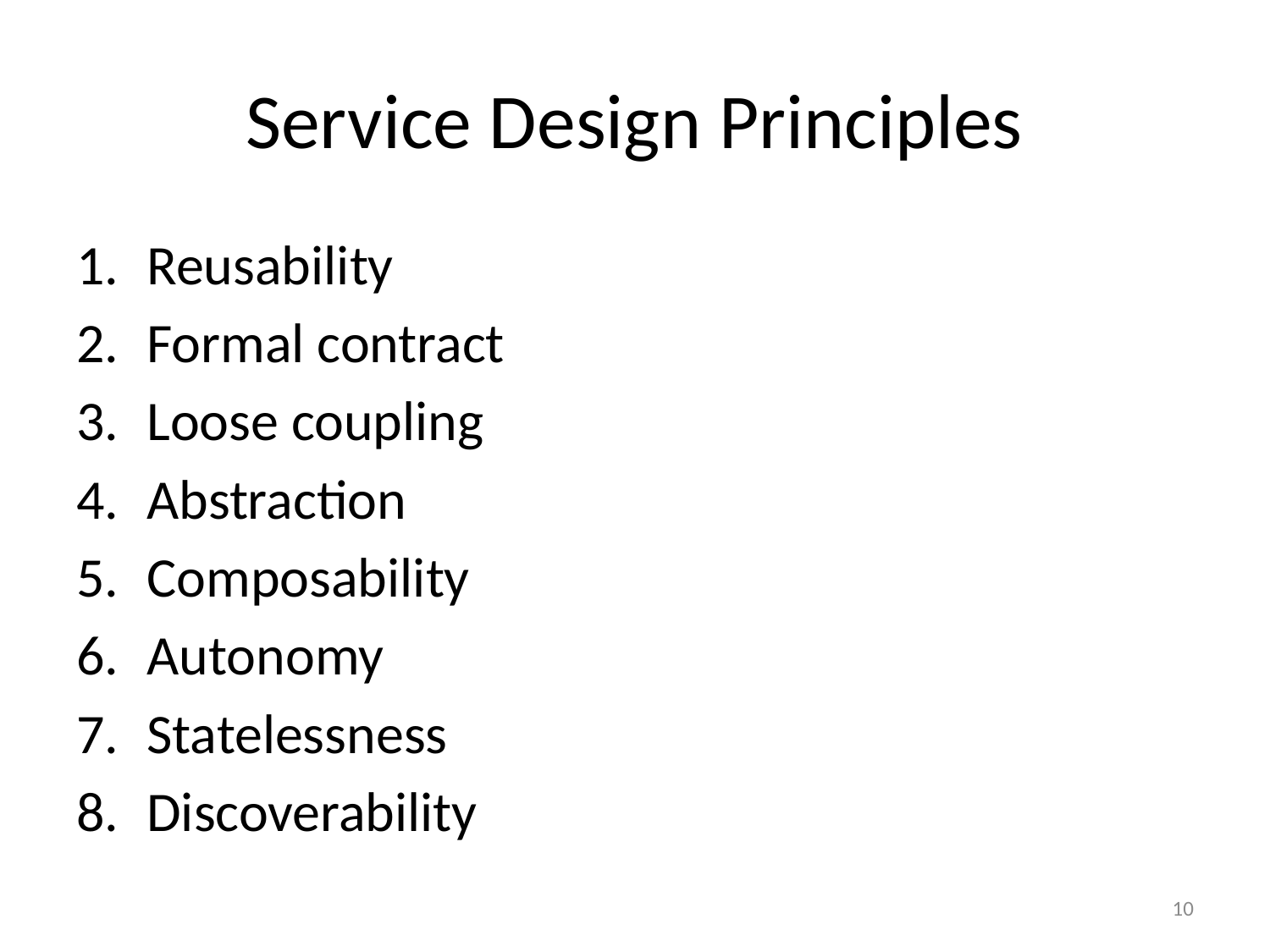

# Service Design Principles
Reusability
Formal contract
Loose coupling
Abstraction
Composability
Autonomy
Statelessness
Discoverability
10